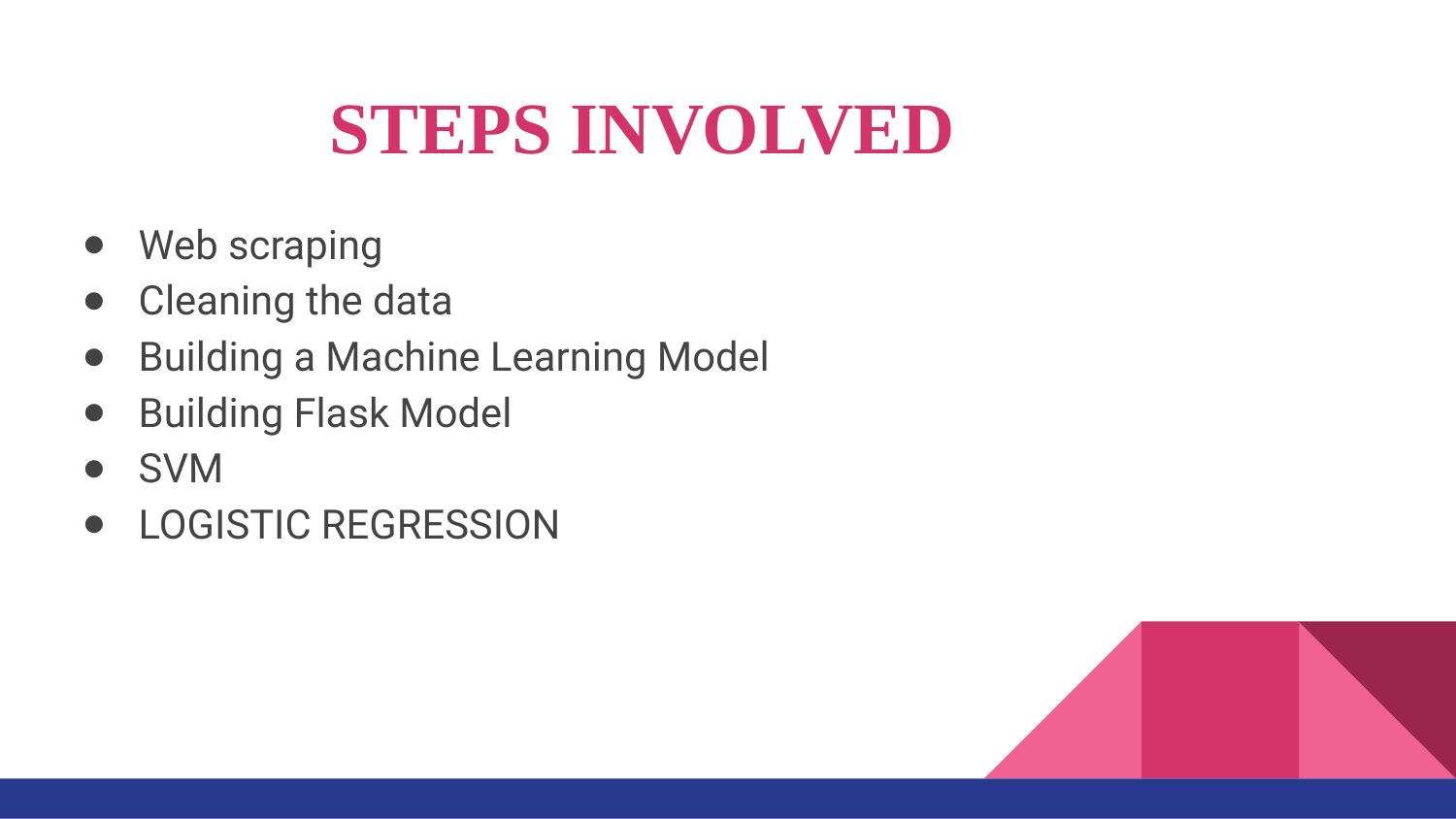

# STEPS INVOLVED
Web scraping
Cleaning the data
Building a Machine Learning Model
Building Flask Model
SVM
LOGISTIC REGRESSION